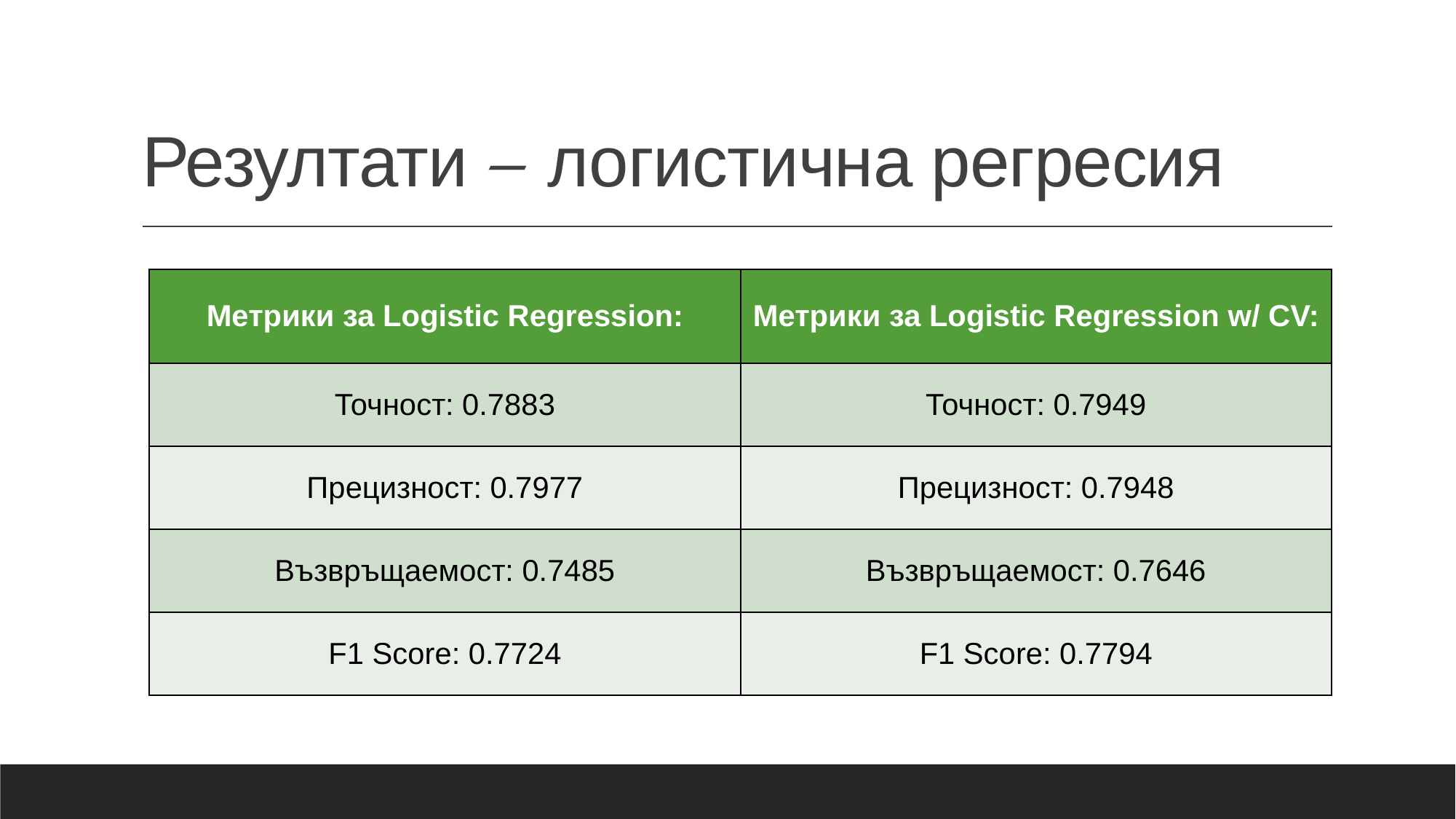

# Резултати – логистична регресия
| Метрики за Logistic Regression: | Метрики за Logistic Regression w/ CV: |
| --- | --- |
| Точност: 0.7883 | Точност: 0.7949 |
| Прецизност: 0.7977 | Прецизност: 0.7948 |
| Възвръщаемост: 0.7485 | Възвръщаемост: 0.7646 |
| F1 Score: 0.7724 | F1 Score: 0.7794 |